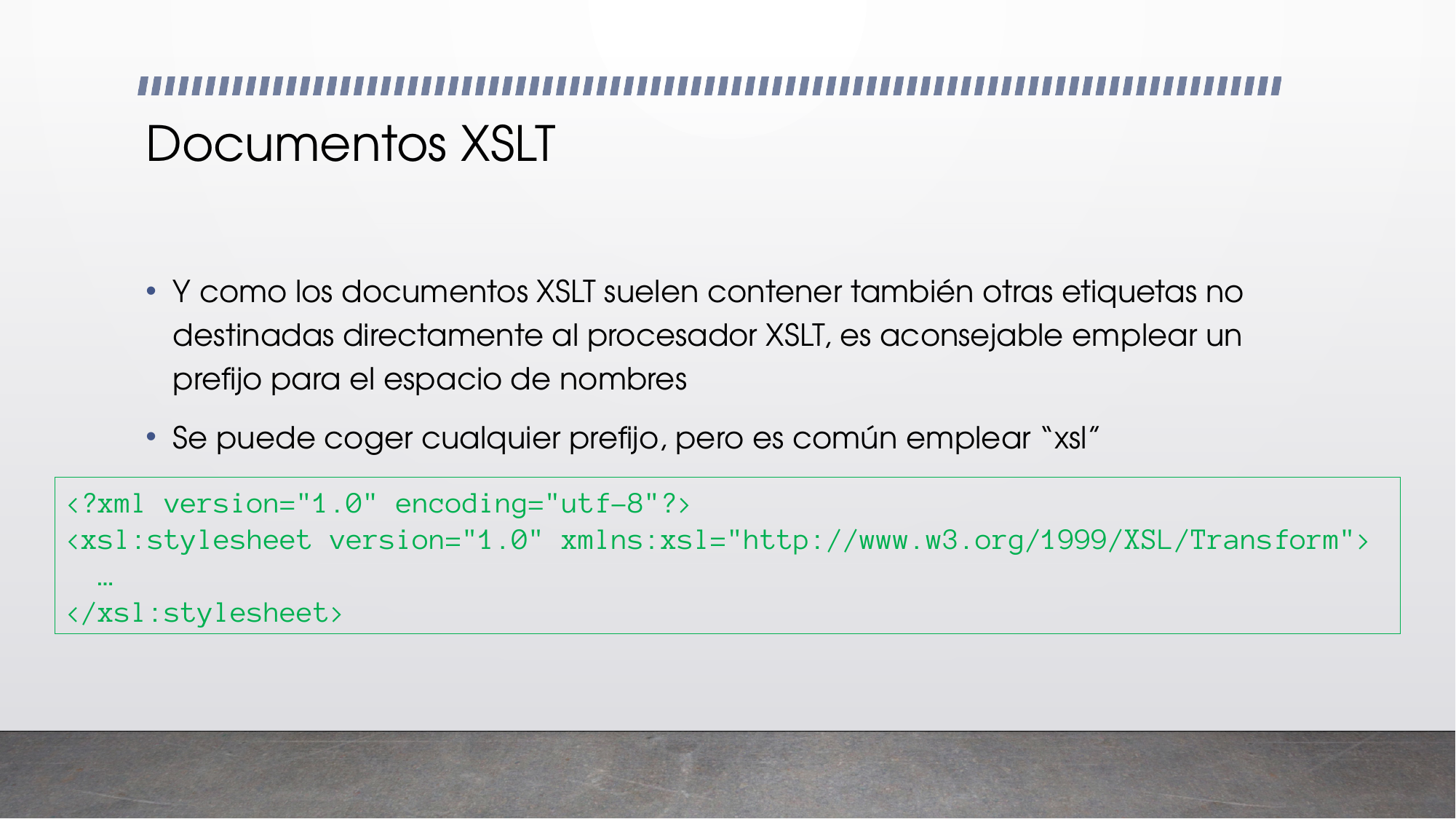

# Documentos XSLT
Y como los documentos XSLT suelen contener también otras etiquetas no destinadas directamente al procesador XSLT, es aconsejable emplear un prefijo para el espacio de nombres
Se puede coger cualquier prefijo, pero es común emplear “xsl”
<?xml version="1.0" encoding="utf-8"?>
<xsl:stylesheet version="1.0" xmlns:xsl="http://www.w3.org/1999/XSL/Transform">
  …
</xsl:stylesheet>